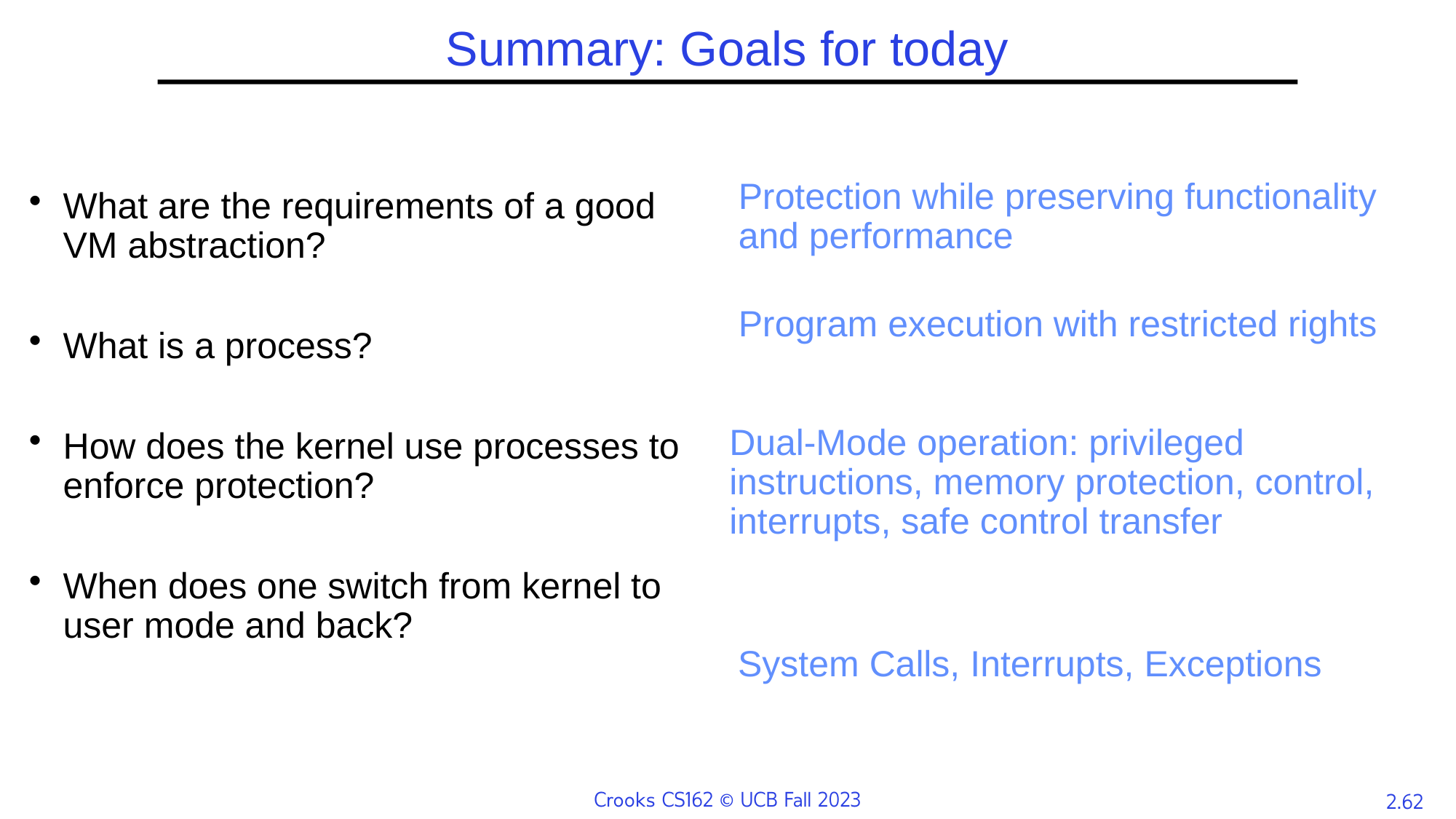

# Summary: Goals for today

What are the requirements of a good VM abstraction?

What is a process?

How does the kernel use processes to enforce protection?

When does one switch from kernel to user mode and back?

Protection while preserving functionality and performance

Program execution with restricted rights
Dual-Mode operation: privileged instructions, memory protection, control, interrupts, safe control transfer
System Calls, Interrupts, Exceptions